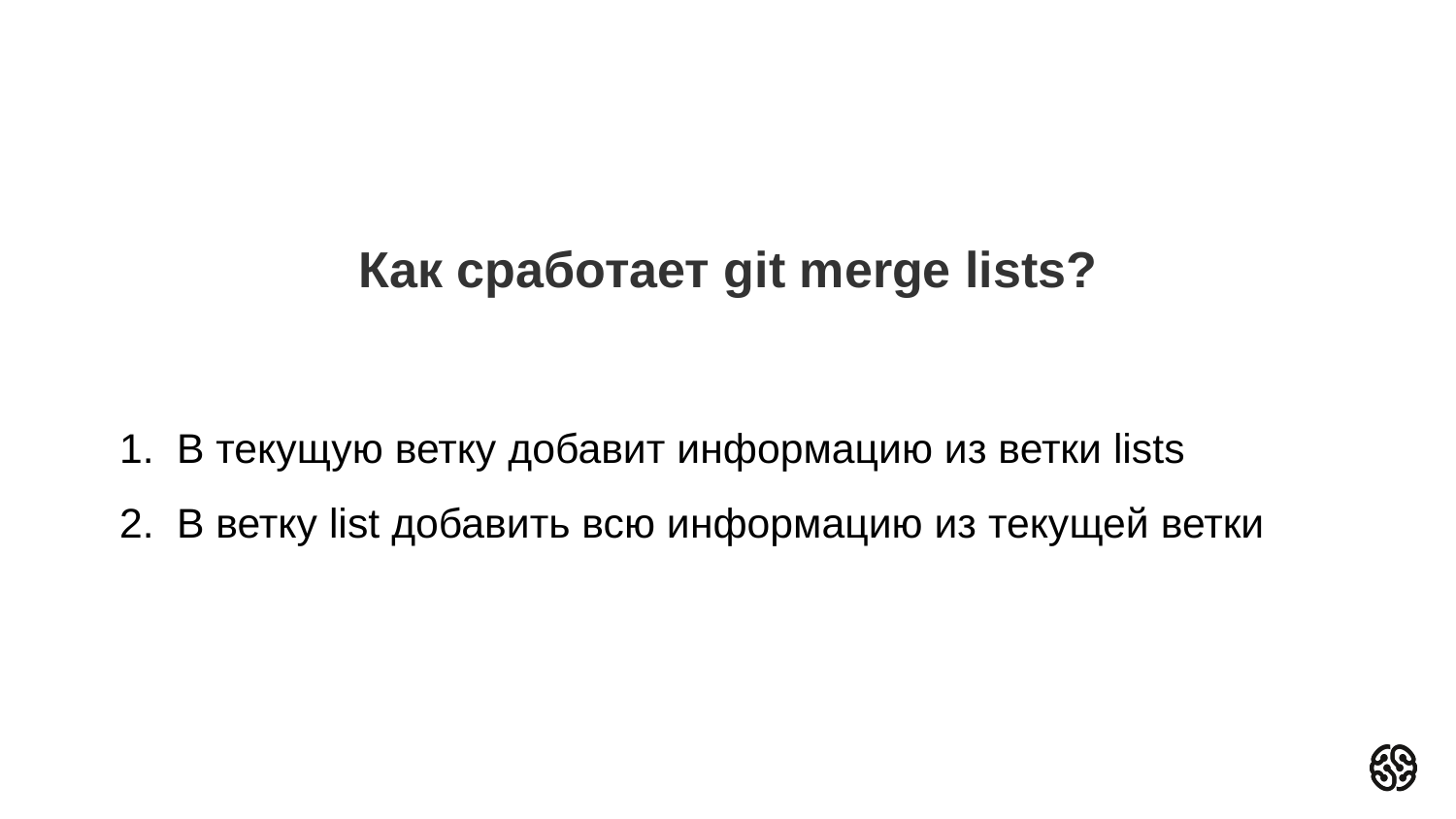

# Как сработает git merge lists?
В текущую ветку добавит информацию из ветки lists
В ветку list добавить всю информацию из текущей ветки